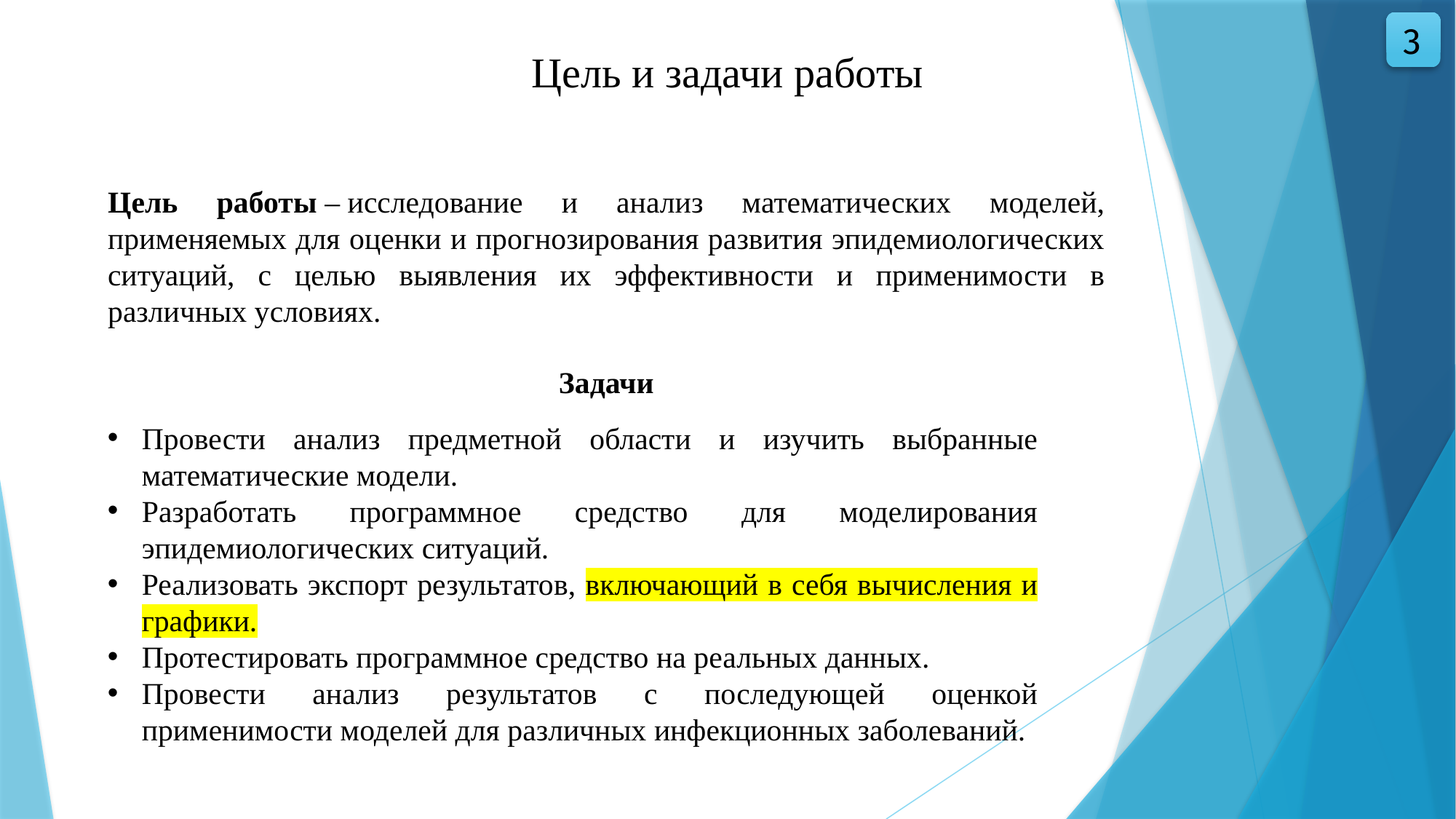

3
Цель и задачи работы
Цель работы – исследование и анализ математических моделей, применяемых для оценки и прогнозирования развития эпидемиологических ситуаций, с целью выявления их эффективности и применимости в различных условиях.
Задачи
Провести анализ предметной области и изучить выбранные математические модели.
Разработать программное средство для моделирования эпидемиологических ситуаций.
Реализовать экспорт результатов, включающий в себя вычисления и графики.
Протестировать программное средство на реальных данных.
Провести анализ результатов с последующей оценкой применимости моделей для различных инфекционных заболеваний.